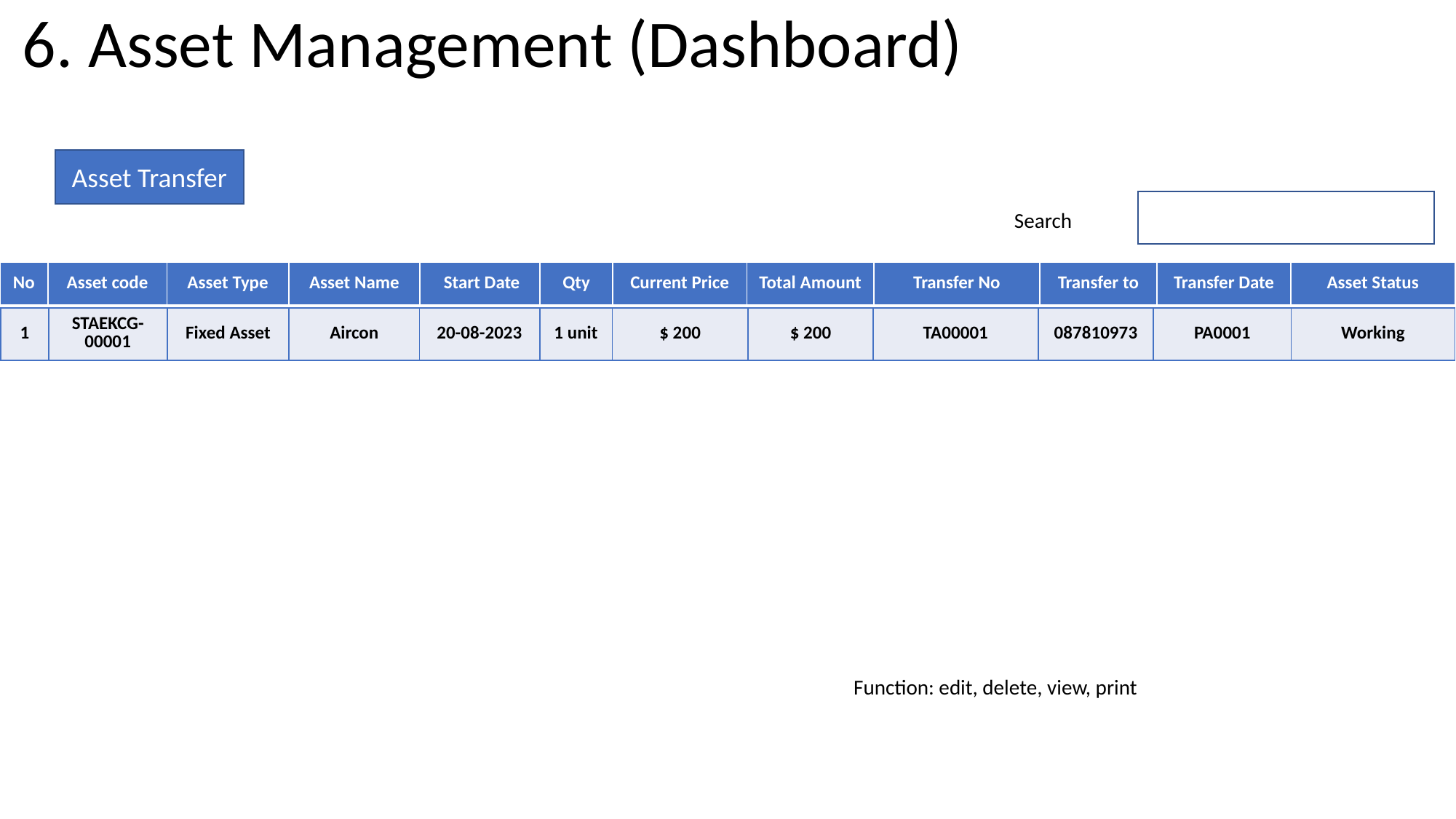

6. Asset Management (Dashboard)
Asset Transfer

Search
| No | Asset code | Asset Type | Asset Name | Start Date | Qty | Current Price | Total Amount | Transfer No | Transfer to | Transfer Date | Asset Status |
| --- | --- | --- | --- | --- | --- | --- | --- | --- | --- | --- | --- |
| 1 | STAEKCG-00001 | Fixed Asset | Aircon | 20-08-2023 | 1 unit | $ 200 | $ 200 | TA00001 | 087810973 | PA0001 | Working |
| --- | --- | --- | --- | --- | --- | --- | --- | --- | --- | --- | --- |
Function: edit, delete, view, print